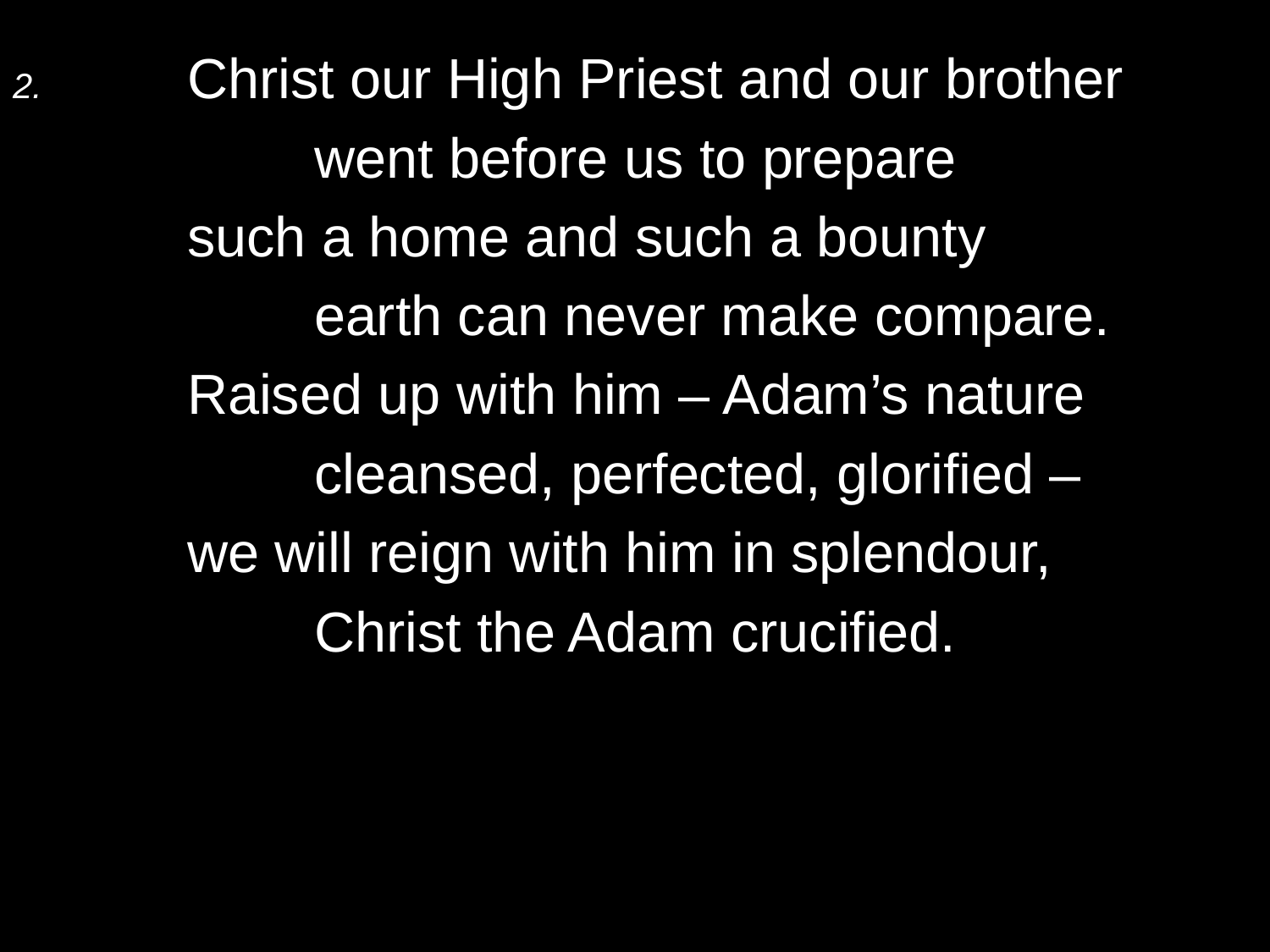

2.	Christ our High Priest and our brother
		went before us to prepare
	such a home and such a bounty
		earth can never make compare.
	Raised up with him – Adam’s nature
		cleansed, perfected, glorified –
	we will reign with him in splendour,
		Christ the Adam crucified.